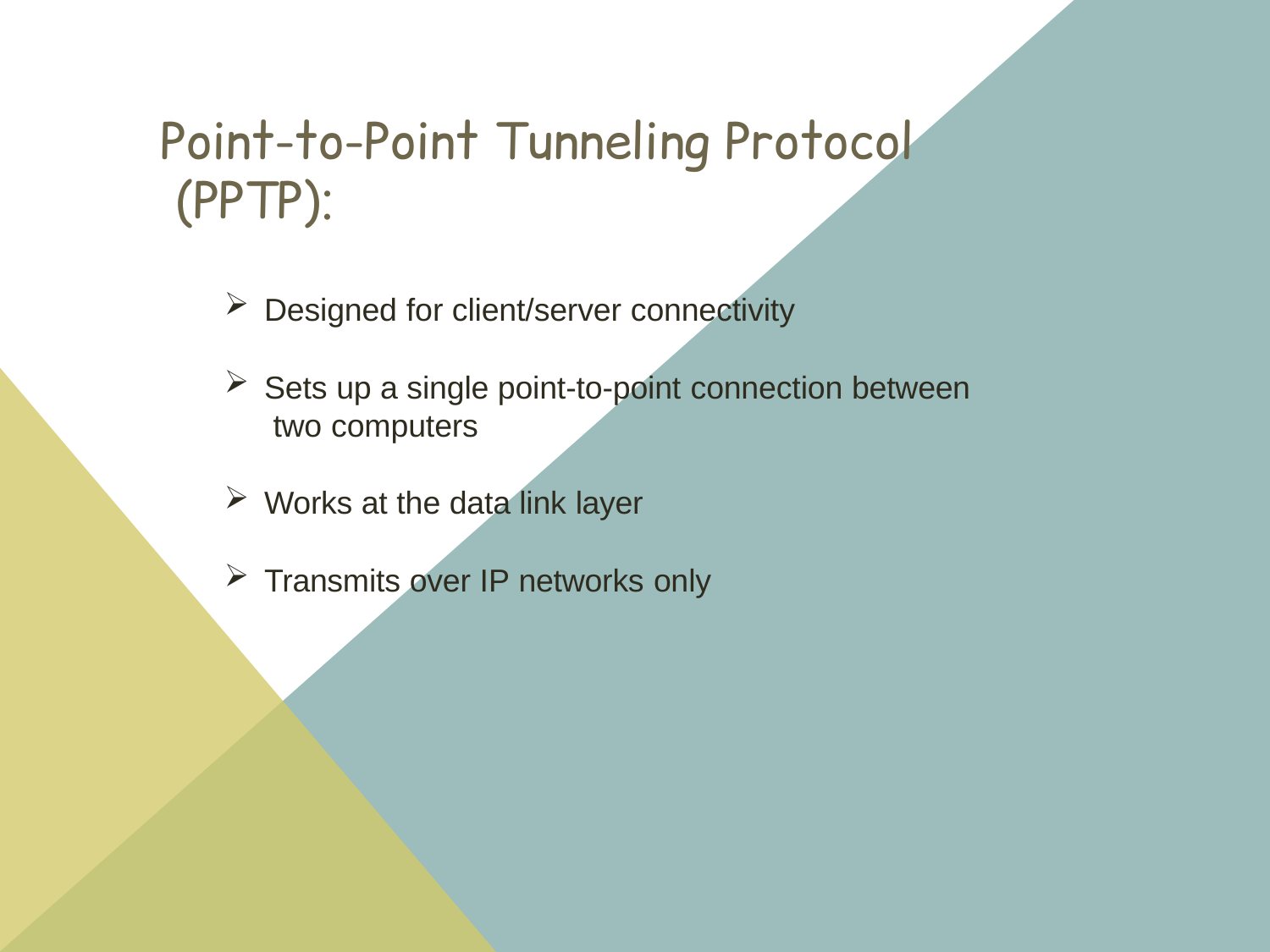

# Point-to-Point Tunneling Protocol  (PPTP):
Designed for client/server connectivity

Sets up a single point-to-point connection between  two computers

Works at the data link layer

Transmits over IP networks only